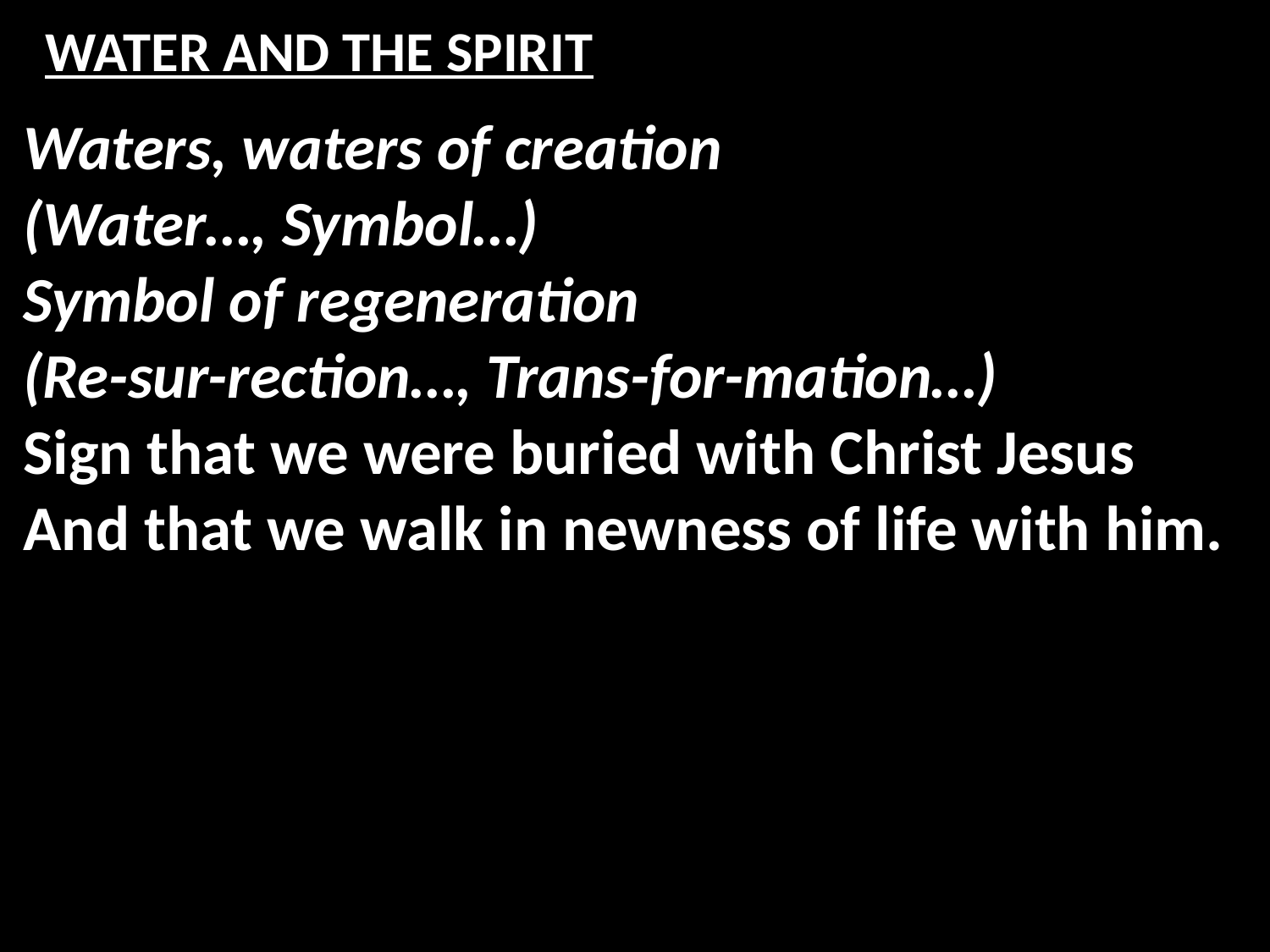

# WATER AND THE SPIRIT
Waters, waters of creation
(Water…, Symbol…)
Symbol of regeneration
(Re-sur-rection…, Trans-for-mation…)
Sign that we were buried with Christ Jesus
And that we walk in newness of life with him.